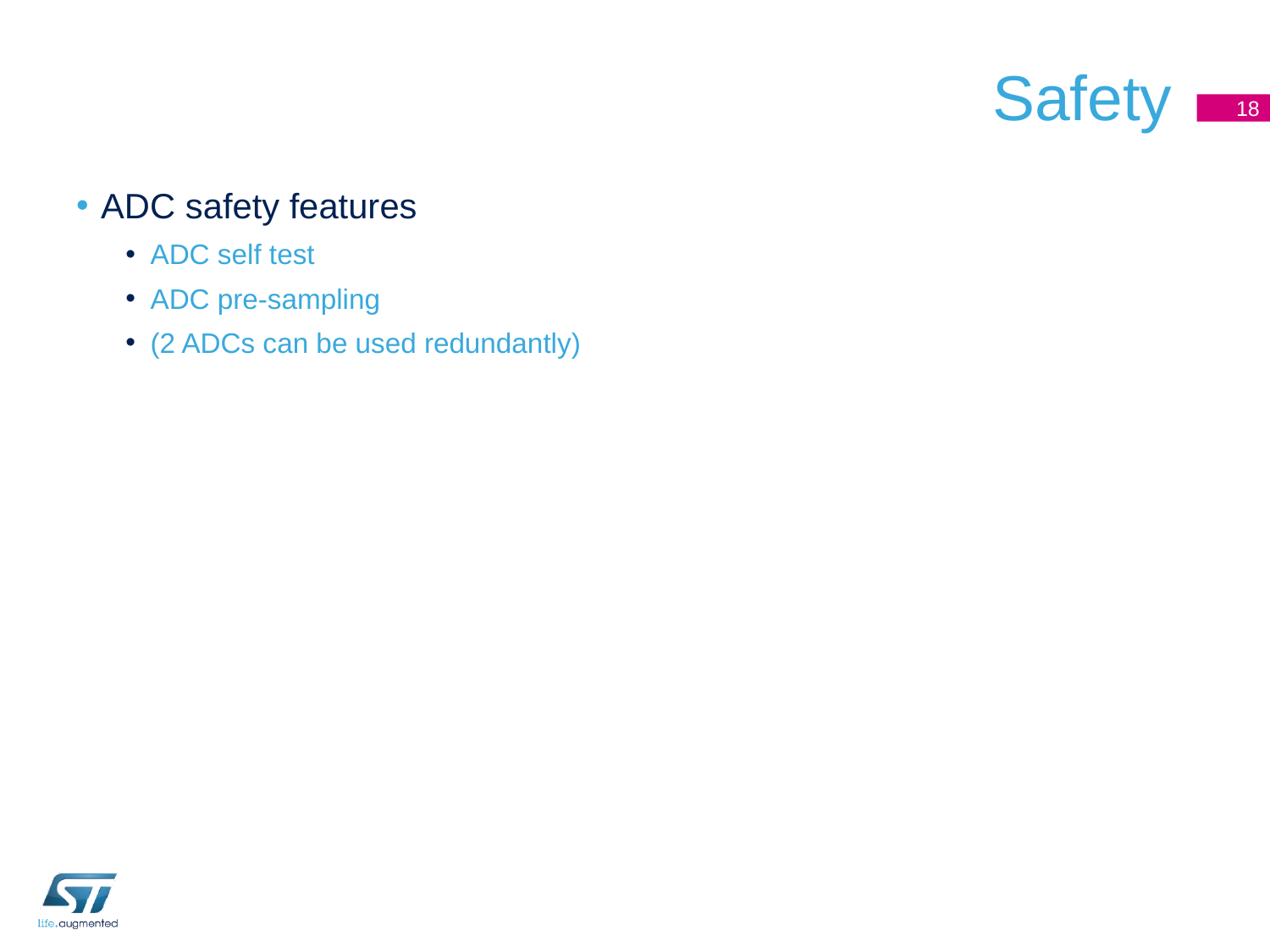

# Safety
18
ADC safety features
ADC self test
ADC pre-sampling
(2 ADCs can be used redundantly)